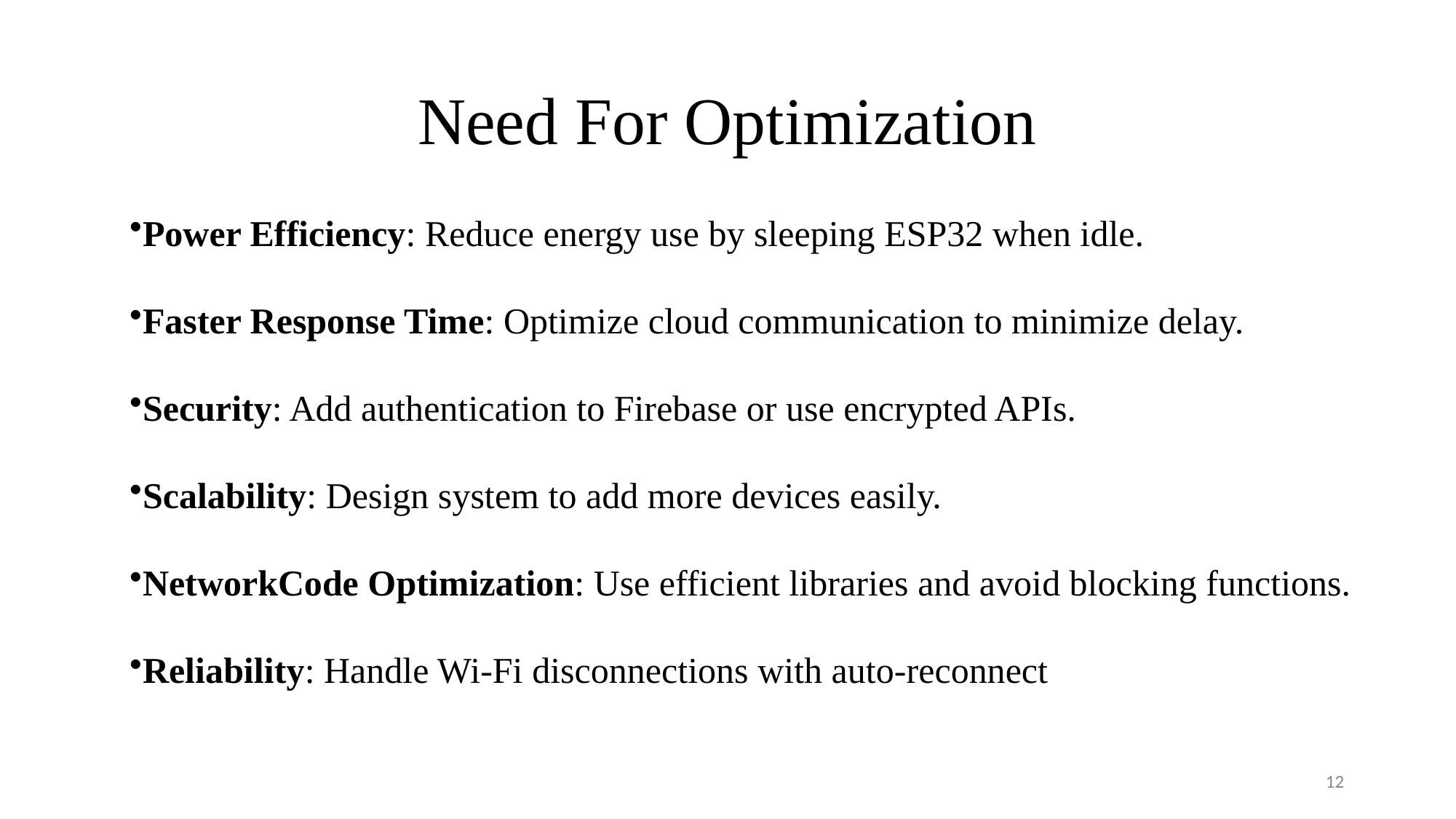

# Need For Optimization
Power Efficiency: Reduce energy use by sleeping ESP32 when idle.

Faster Response Time: Optimize cloud communication to minimize delay.

Security: Add authentication to Firebase or use encrypted APIs.

Scalability: Design system to add more devices easily.

NetworkCode Optimization: Use efficient libraries and avoid blocking functions.

Reliability: Handle Wi-Fi disconnections with auto-reconnect
12